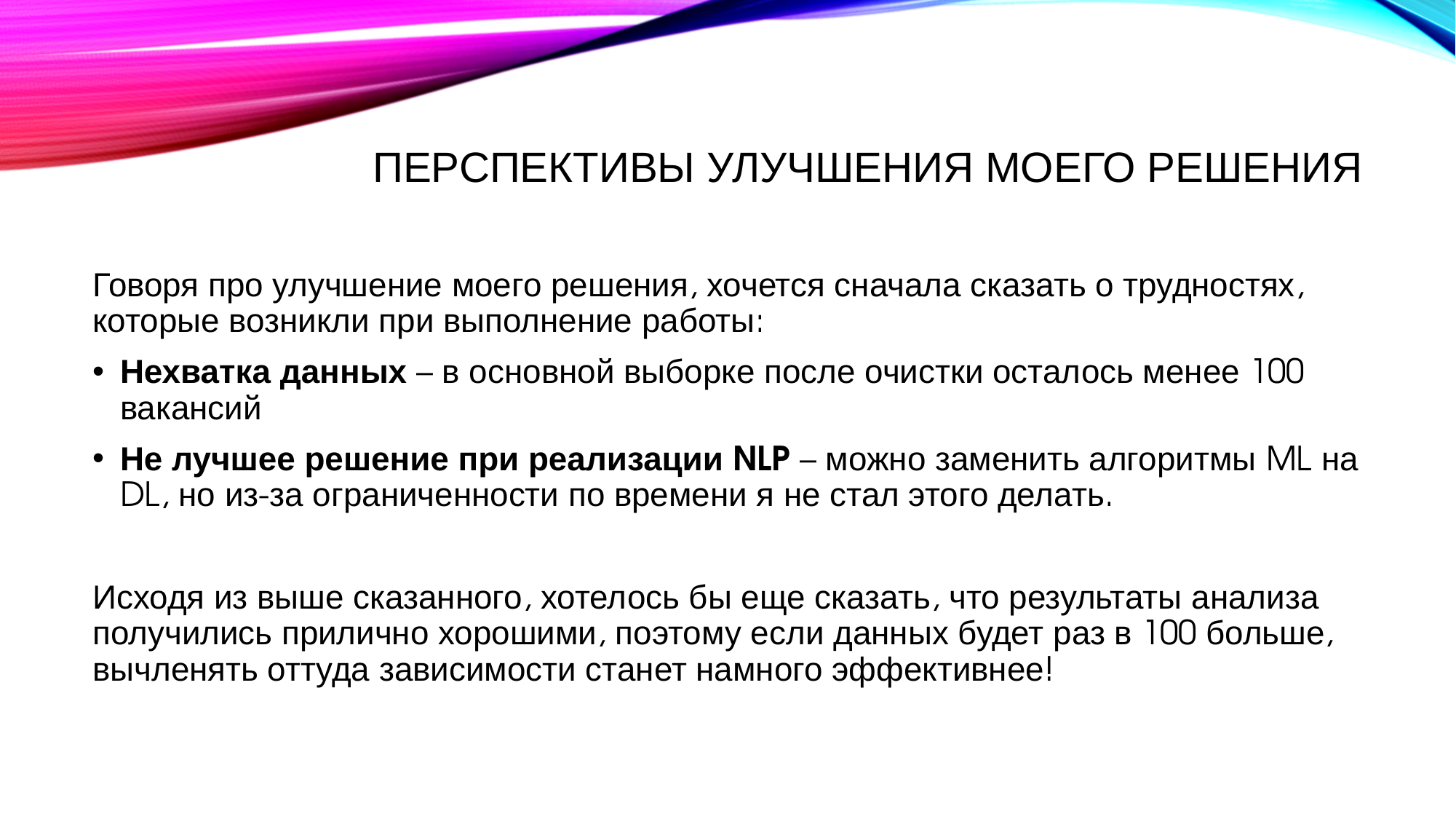

# Перспективы улучшения моего решения
Говоря про улучшение моего решения, хочется сначала сказать о трудностях, которые возникли при выполнение работы:
Нехватка данных – в основной выборке после очистки осталось менее 100 вакансий
Не лучшее решение при реализации NLP – можно заменить алгоритмы ML на DL, но из-за ограниченности по времени я не стал этого делать.

Исходя из выше сказанного, хотелось бы еще сказать, что результаты анализа получились прилично хорошими, поэтому если данных будет раз в 100 больше, вычленять оттуда зависимости станет намного эффективнее!